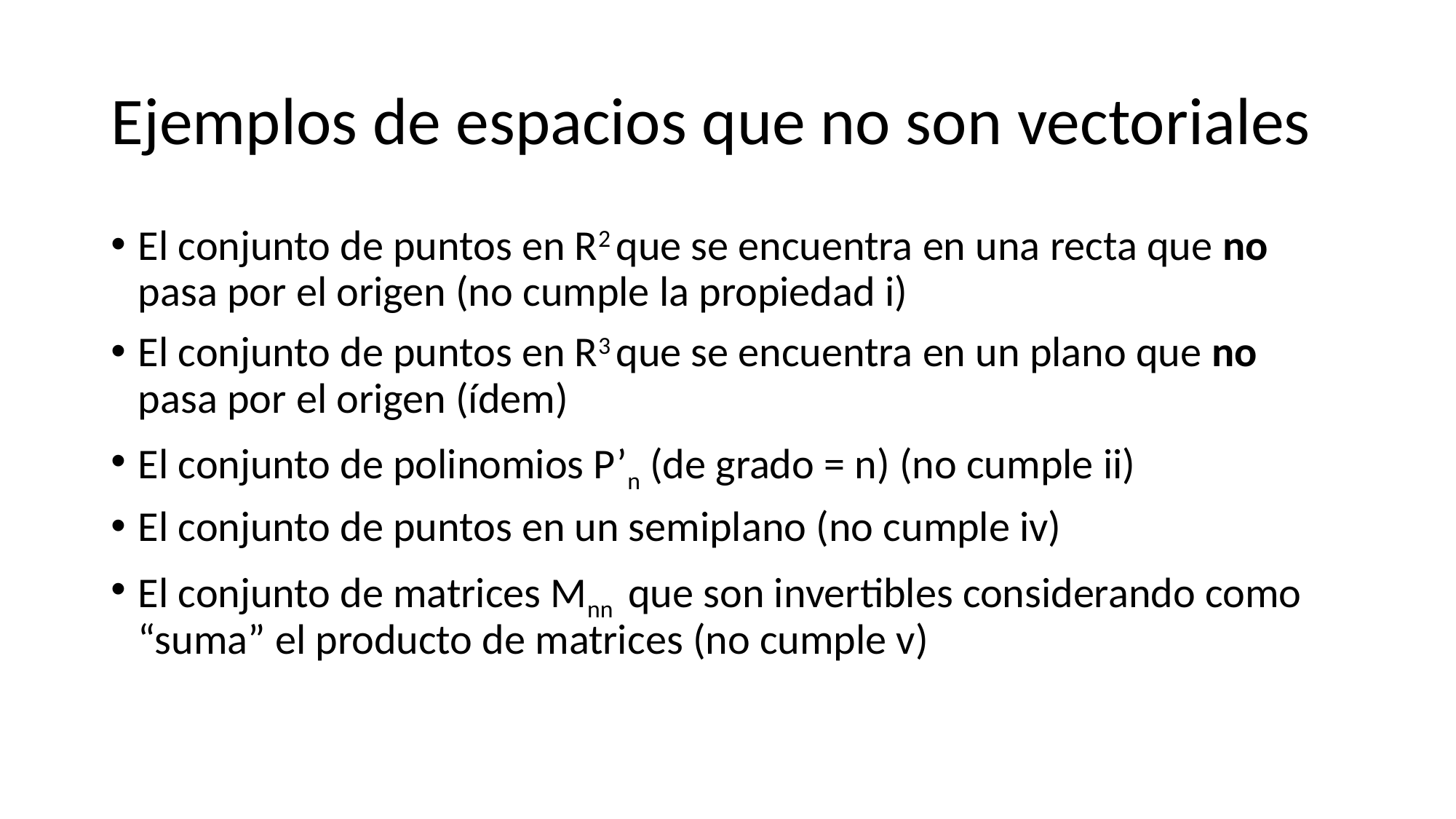

# Ejemplos de espacios que no son vectoriales
El conjunto de puntos en R2 que se encuentra en una recta que no pasa por el origen (no cumple la propiedad i)
El conjunto de puntos en R3 que se encuentra en un plano que no pasa por el origen (ídem)
El conjunto de polinomios P’n (de grado = n) (no cumple ii)
El conjunto de puntos en un semiplano (no cumple iv)
El conjunto de matrices Mnn  que son invertibles considerando como “suma” el producto de matrices (no cumple v)